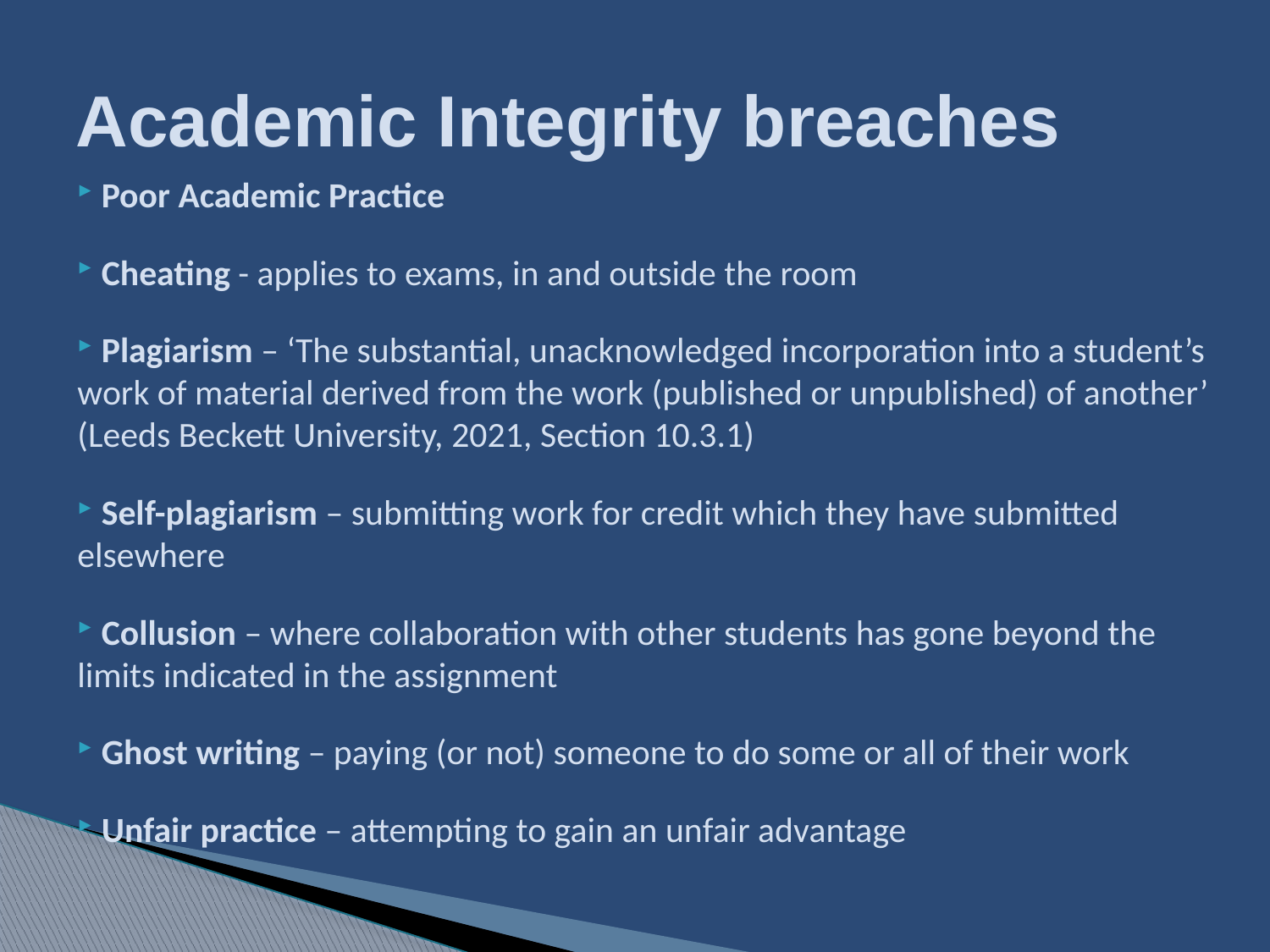

# Academic Integrity breaches
 Poor Academic Practice

 Cheating - applies to exams, in and outside the room

 Plagiarism – ‘The substantial, unacknowledged incorporation into a student’s work of material derived from the work (published or unpublished) of another’ (Leeds Beckett University, 2021, Section 10.3.1)

 Self-plagiarism – submitting work for credit which they have submitted elsewhere

 Collusion – where collaboration with other students has gone beyond the limits indicated in the assignment

 Ghost writing – paying (or not) someone to do some or all of their work

 Unfair practice – attempting to gain an unfair advantage